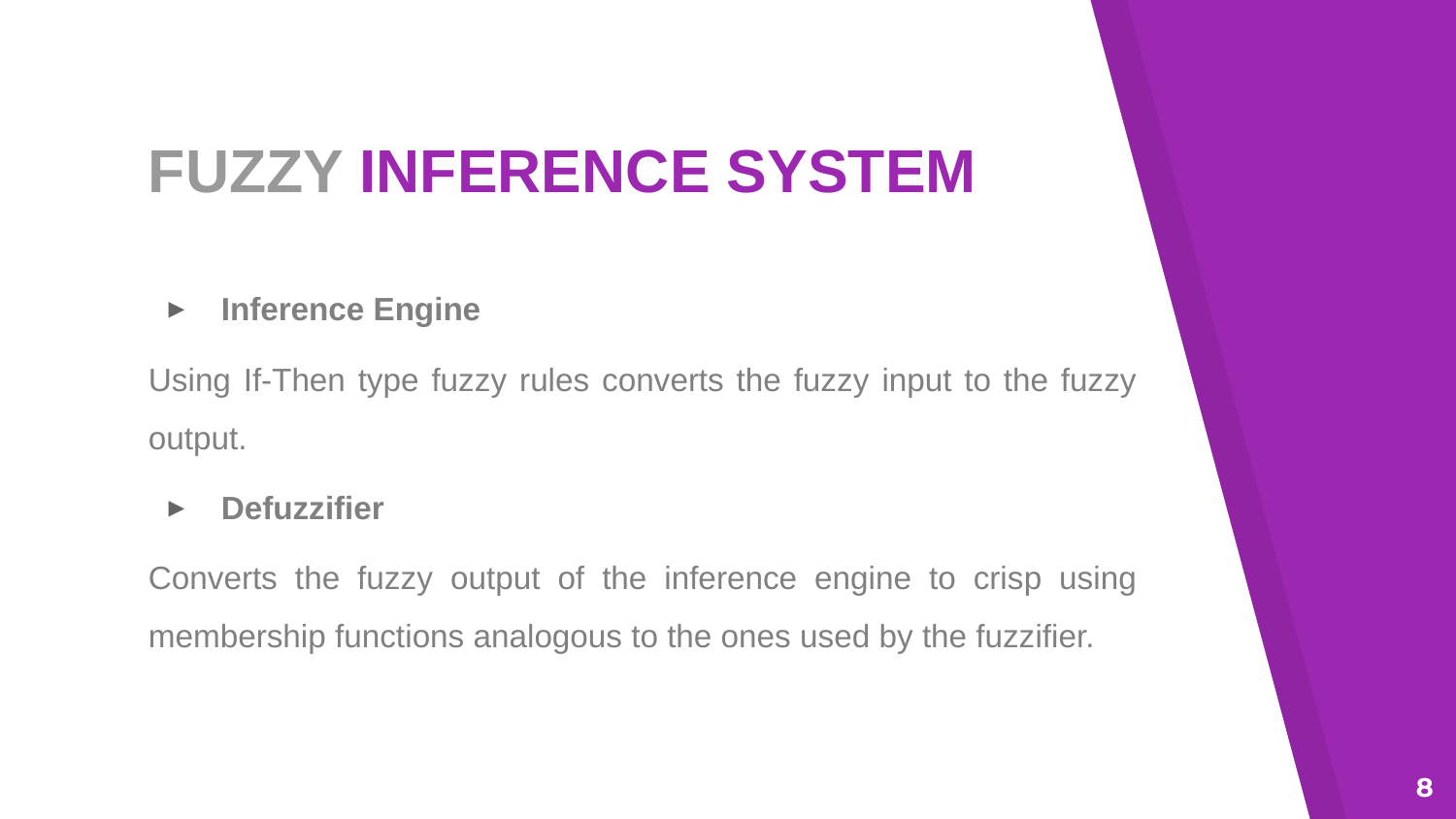

# FUZZY INFERENCE SYSTEM
Inference Engine
Using If-Then type fuzzy rules converts the fuzzy input to the fuzzy output.
Defuzzifier
Converts the fuzzy output of the inference engine to crisp using membership functions analogous to the ones used by the fuzzifier.
8